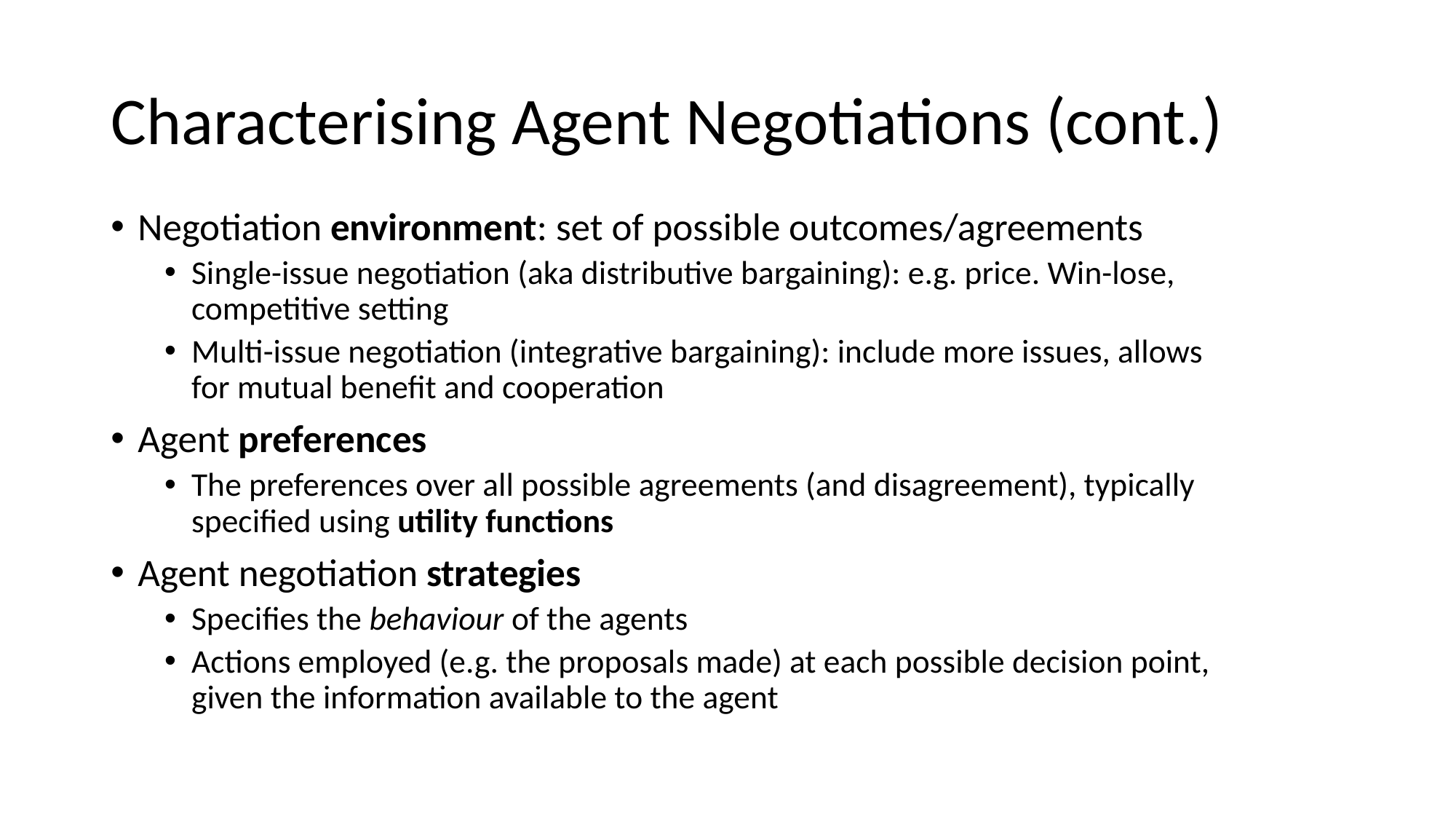

# Characterising Agent Negotiations (cont.)
Negotiation environment: set of possible outcomes/agreements
Single-issue negotiation (aka distributive bargaining): e.g. price. Win-lose, competitive setting
Multi-issue negotiation (integrative bargaining): include more issues, allows for mutual benefit and cooperation
Agent preferences
The preferences over all possible agreements (and disagreement), typically specified using utility functions
Agent negotiation strategies
Specifies the behaviour of the agents
Actions employed (e.g. the proposals made) at each possible decision point, given the information available to the agent